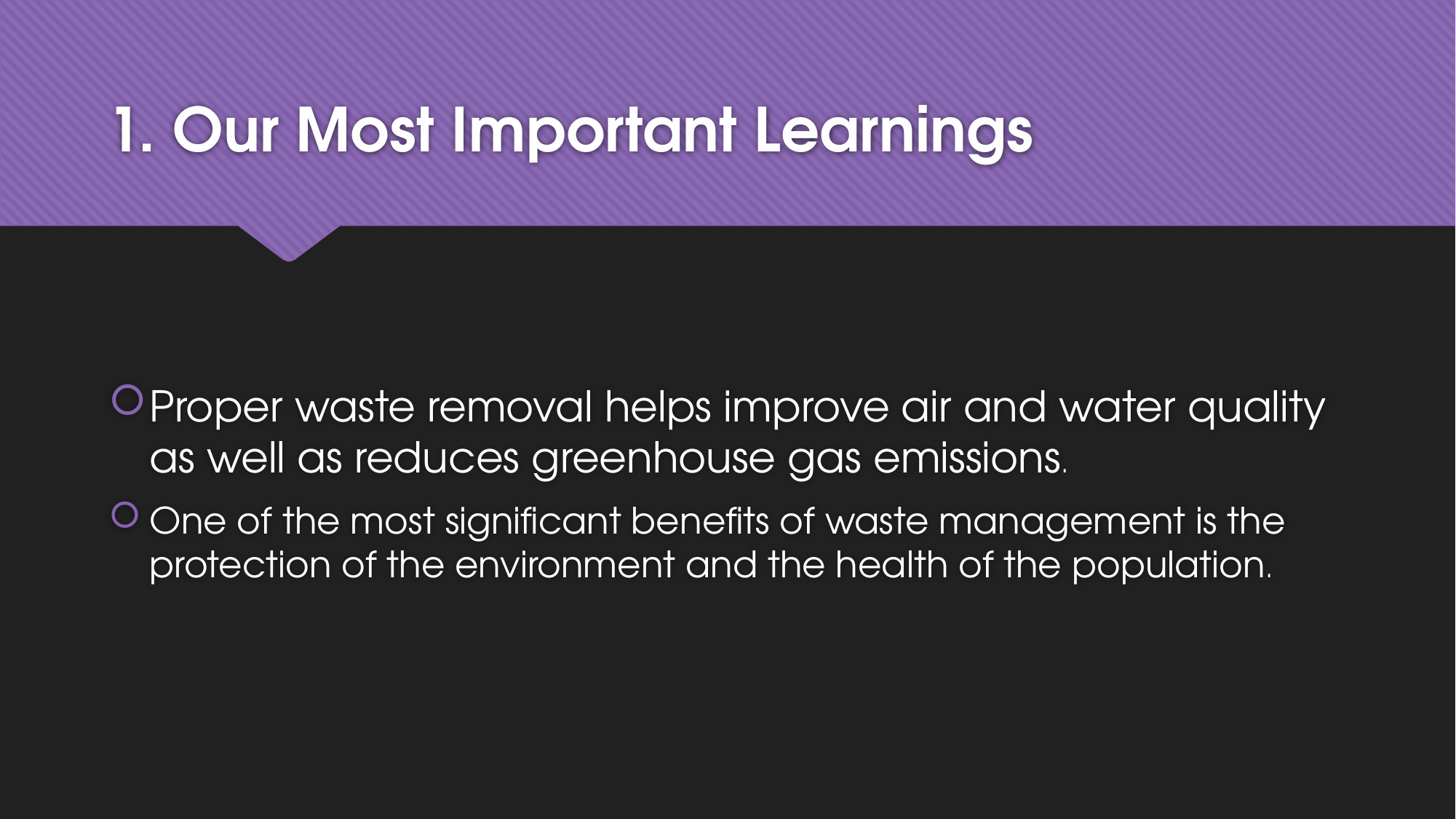

# 1. Our Most Important Learnings
Proper waste removal helps improve air and water quality as well as reduces greenhouse gas emissions.
One of the most significant benefits of waste management is the protection of the environment and the health of the population.